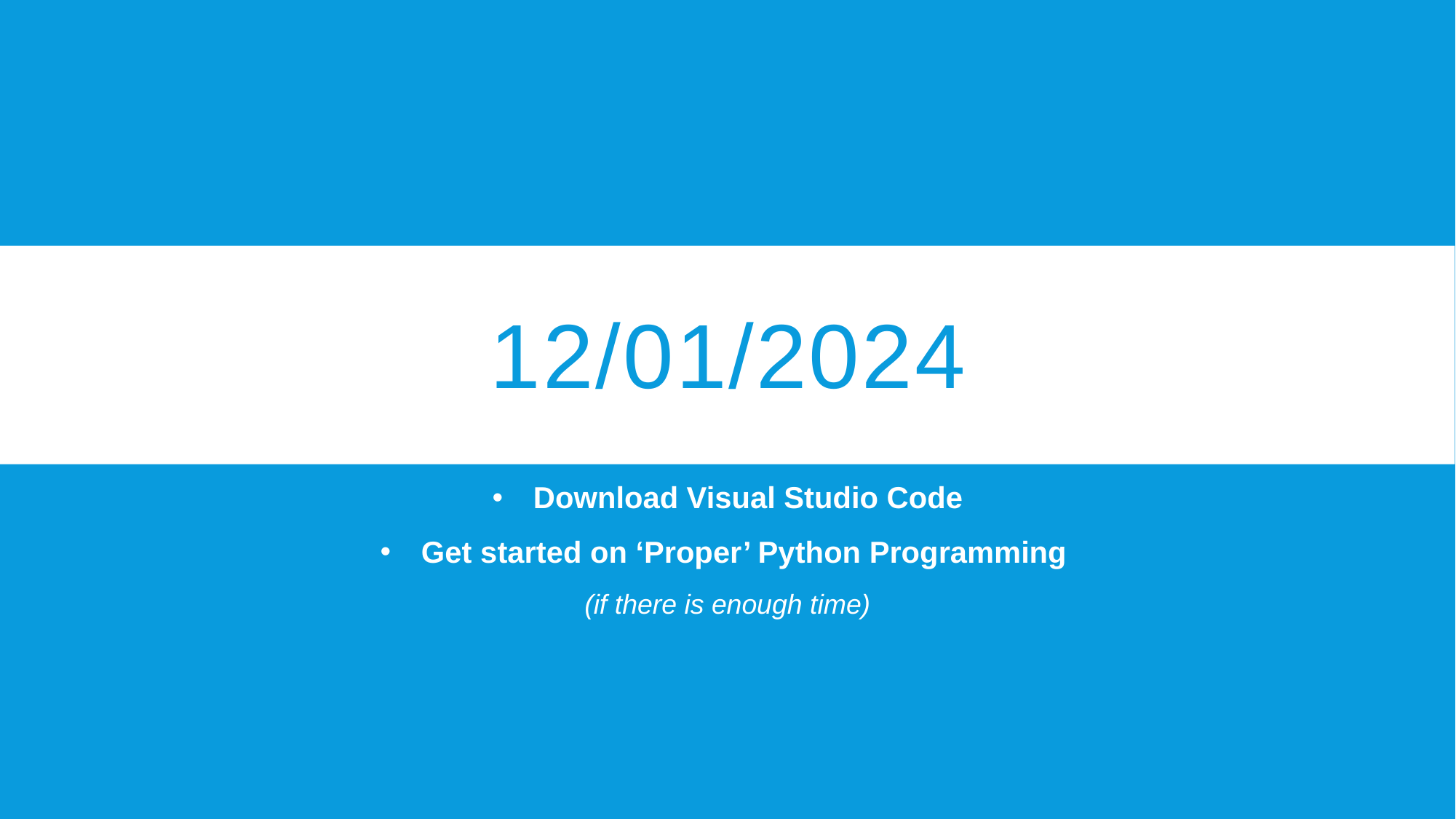

# 12/01/2024
Download Visual Studio Code
Get started on ‘Proper’ Python Programming
(if there is enough time)